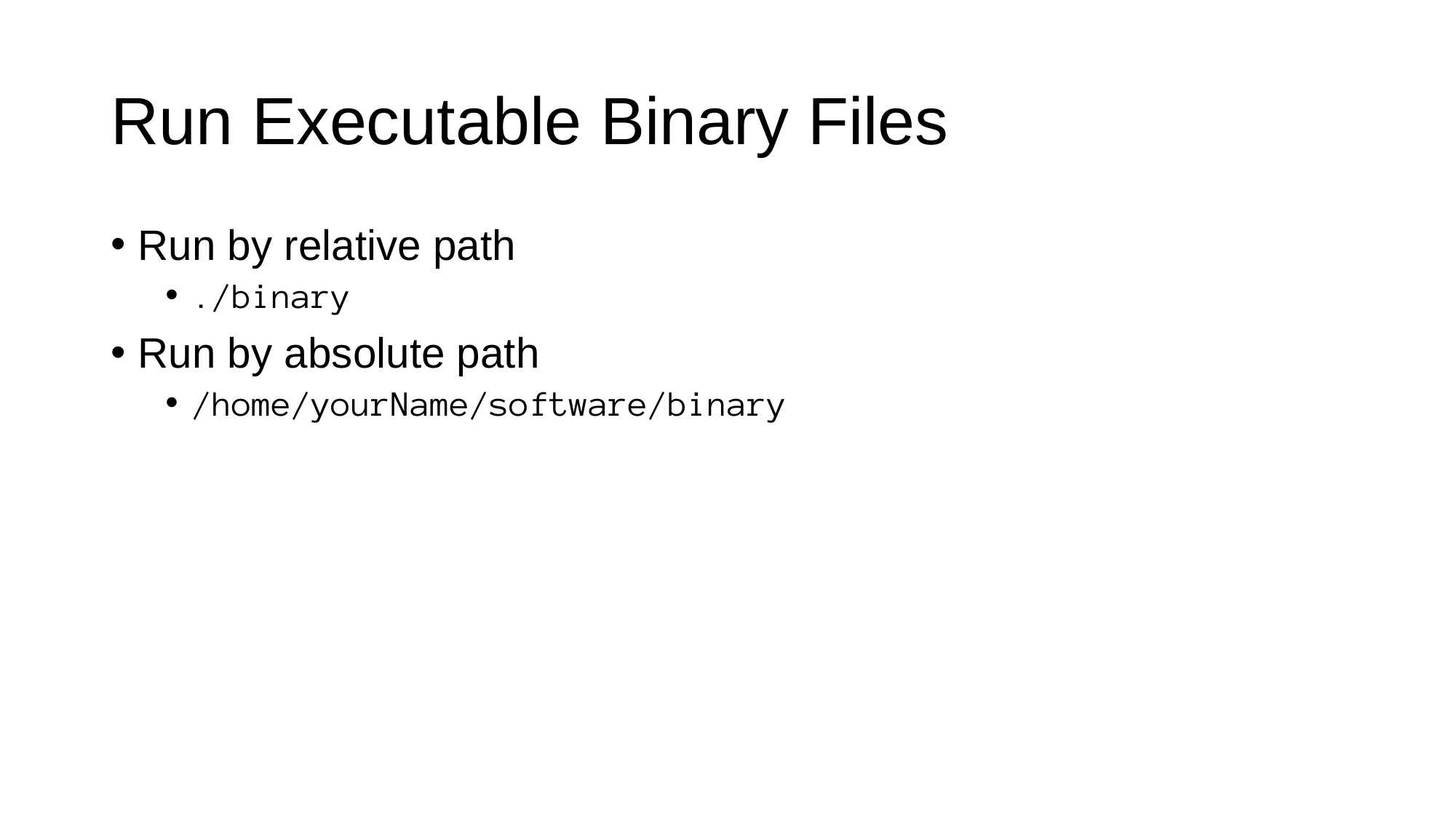

# Run Executable Binary Files
Run by relative path
./binary
Run by absolute path
/home/yourName/software/binary